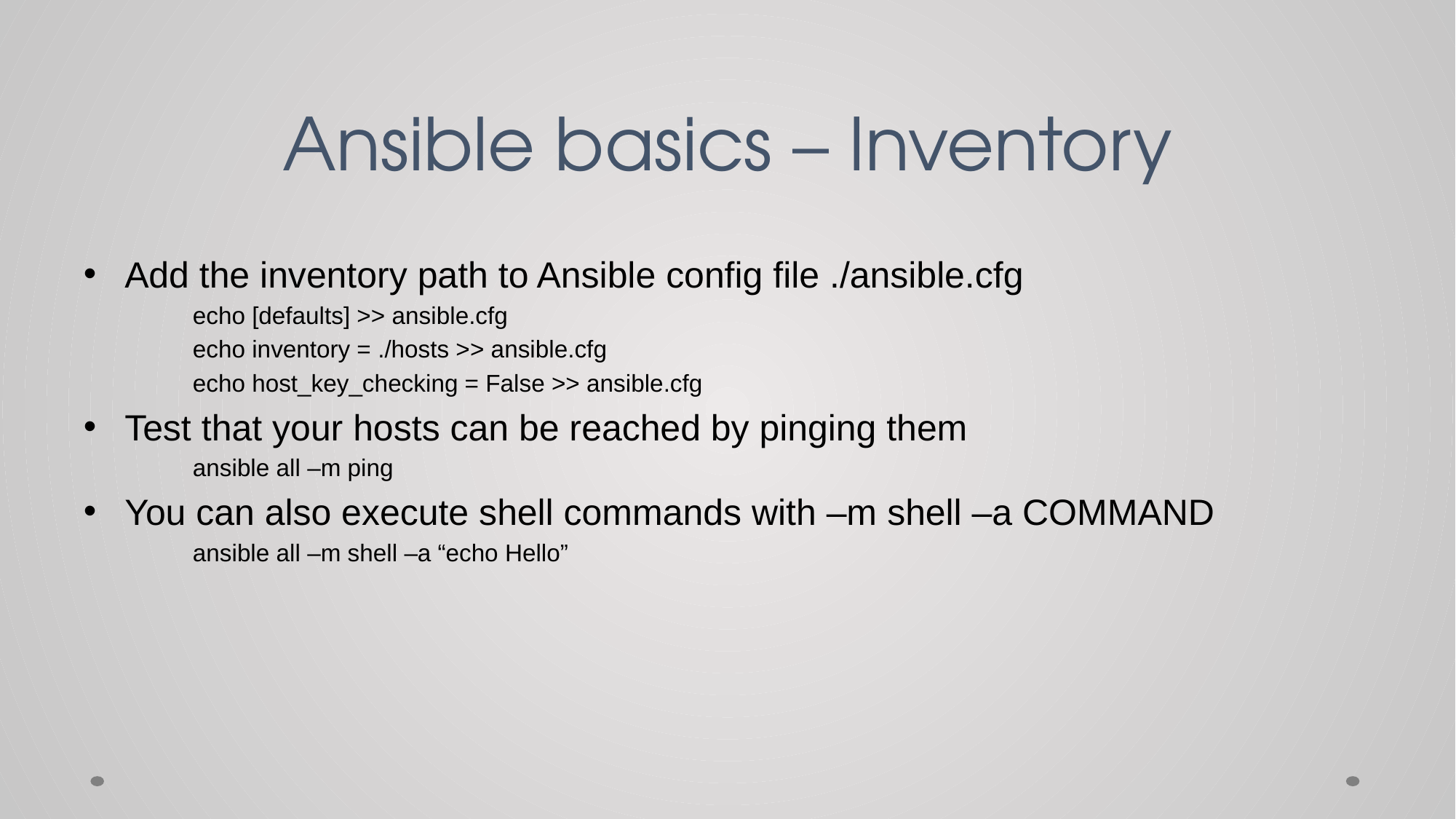

# Ansible basics – Inventory
Add the inventory path to Ansible config file ./ansible.cfg
echo [defaults] >> ansible.cfg
echo inventory = ./hosts >> ansible.cfg
echo host_key_checking = False >> ansible.cfg
Test that your hosts can be reached by pinging them
ansible all –m ping
You can also execute shell commands with –m shell –a COMMAND
ansible all –m shell –a “echo Hello”